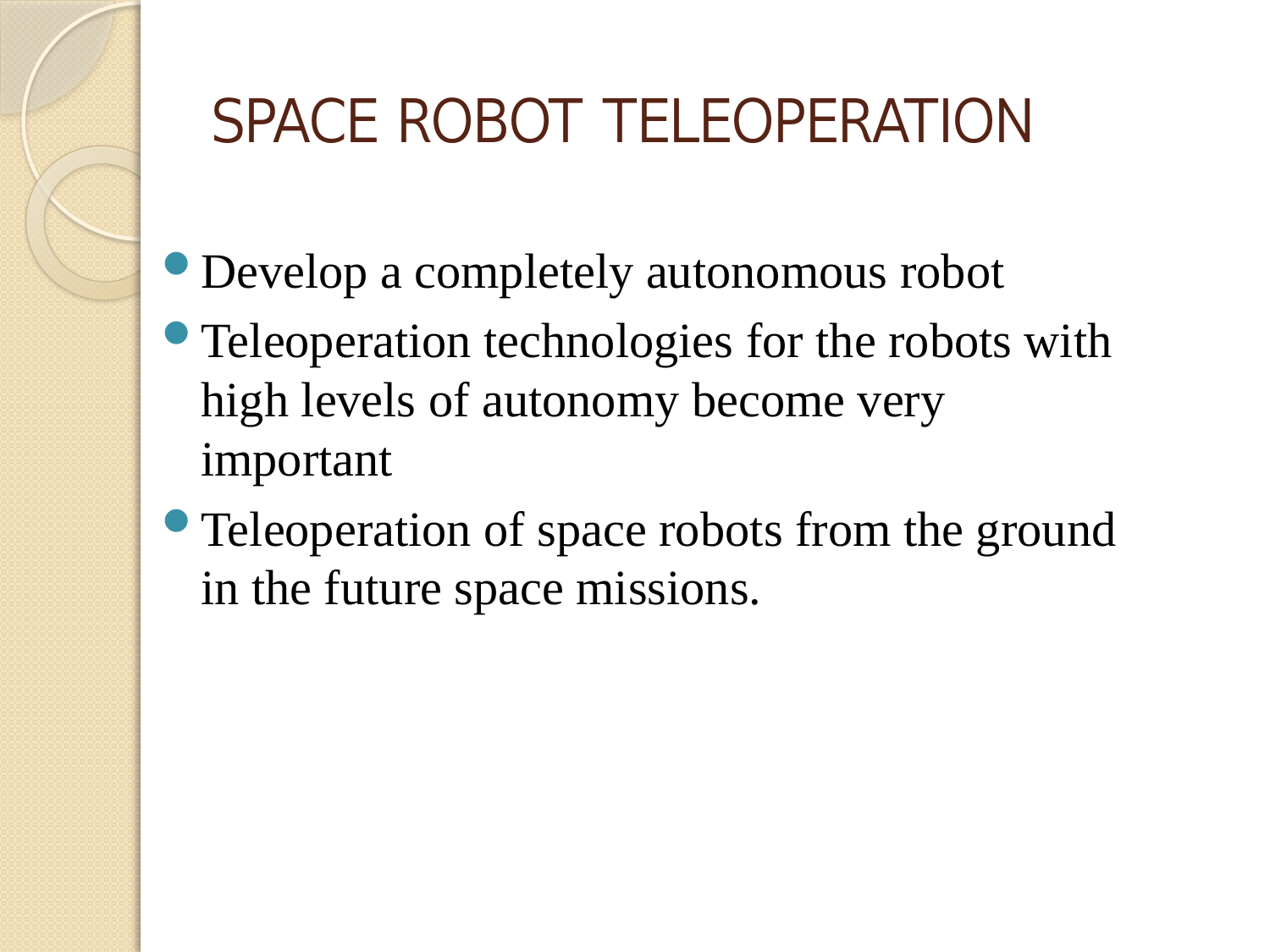

# SPACE ROBOT TELEOPERATION
Develop a completely autonomous robot
Teleoperation technologies for the robots with high levels of autonomy become very important
Teleoperation of space robots from the ground in the future space missions.